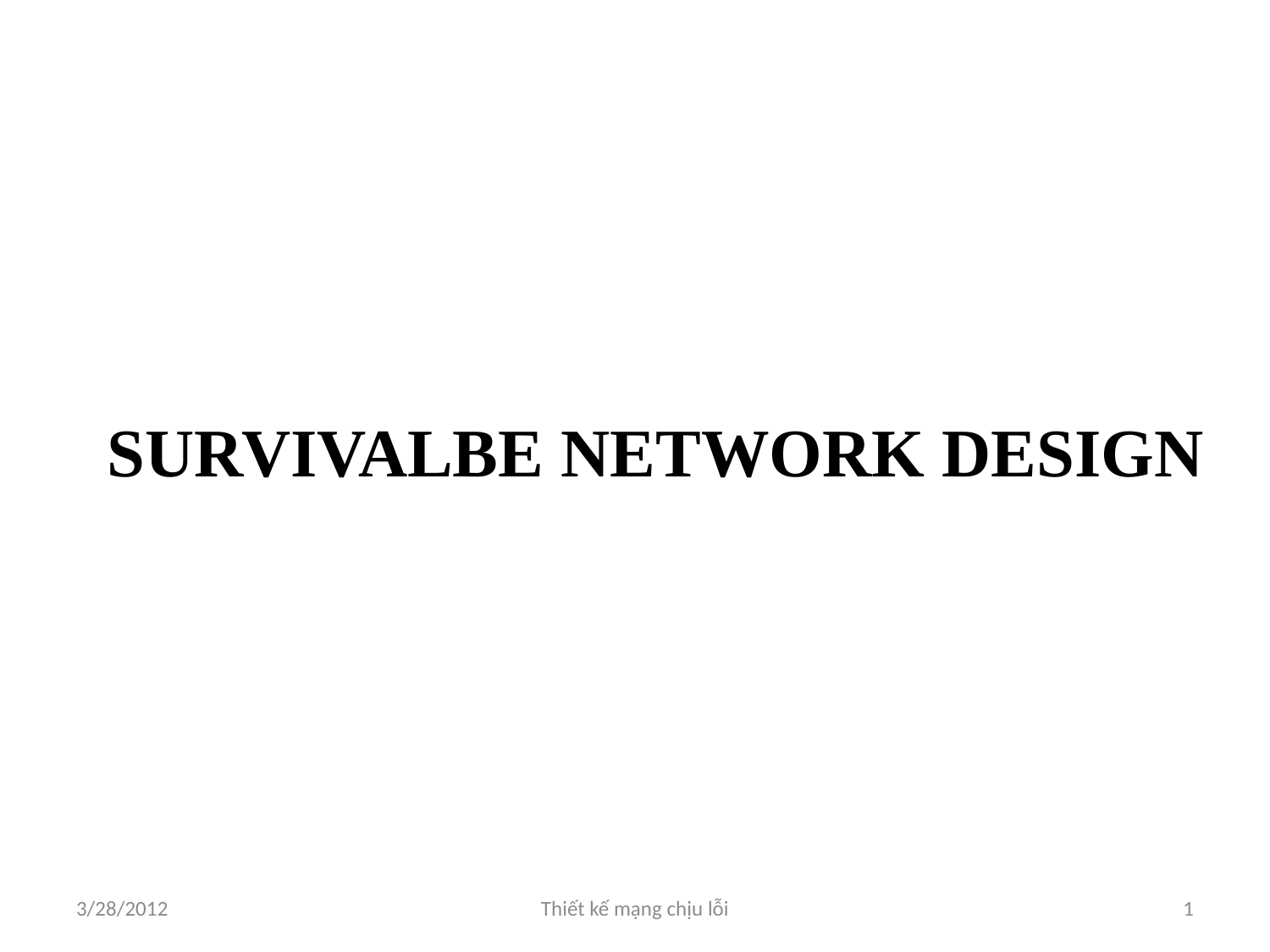

# SURVIVALBE NETWORK DESIGN
3/28/2012
Thiết kế mạng chịu lỗi
1